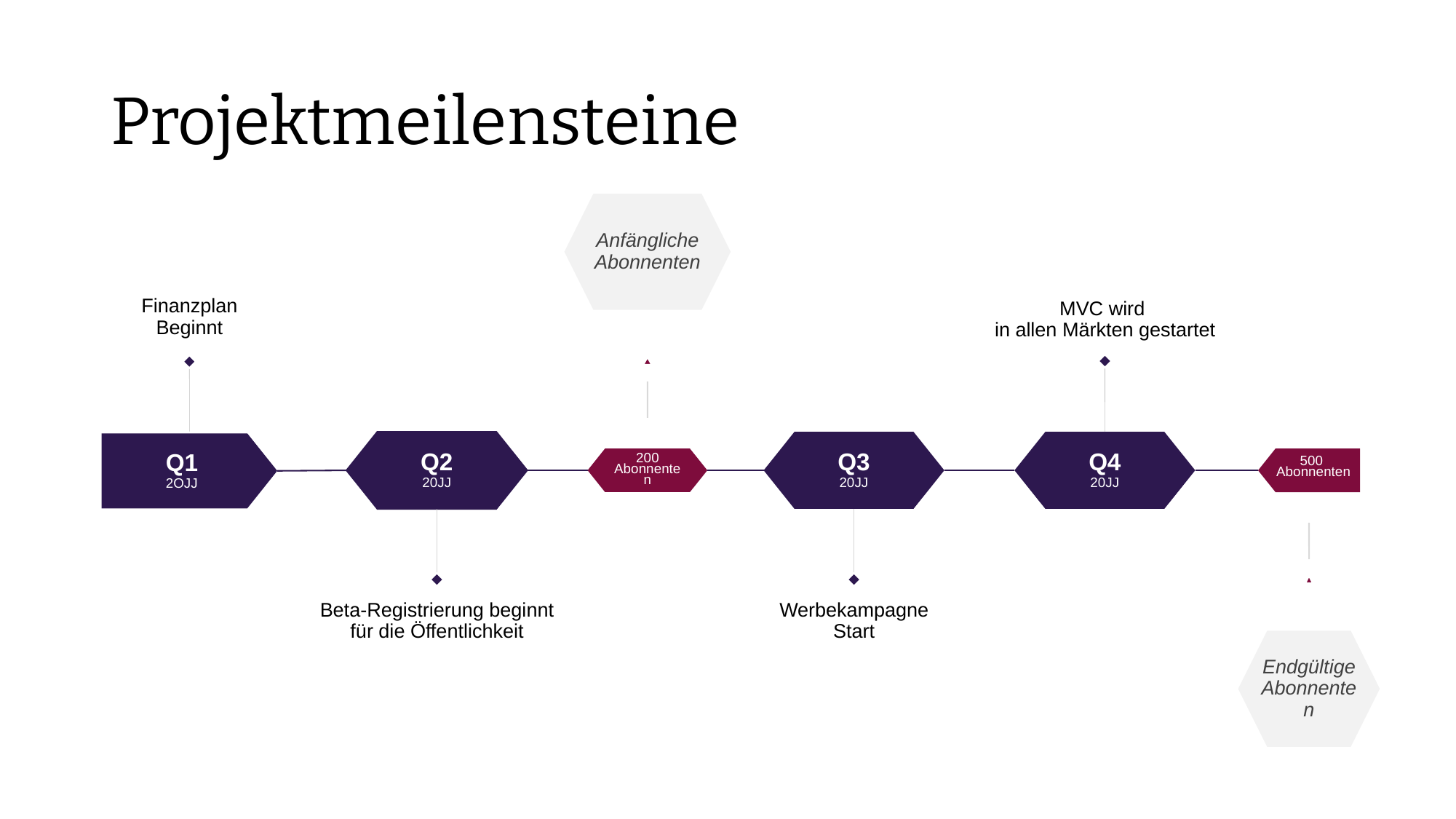

# Projektmeilensteine
Q1
2OJJ
Finanzplan
Beginnt
Q2
20JJ
Beta-Registrierung beginnt
für die Öffentlichkeit
200 Abonnenten
Anfängliche
Abonnenten
Q3
20JJ
Werbekampagne
Start
Q4
20JJ
MVC wird
in allen Märkten gestartet
500
Abonnenten
Endgültige
Abonnenten